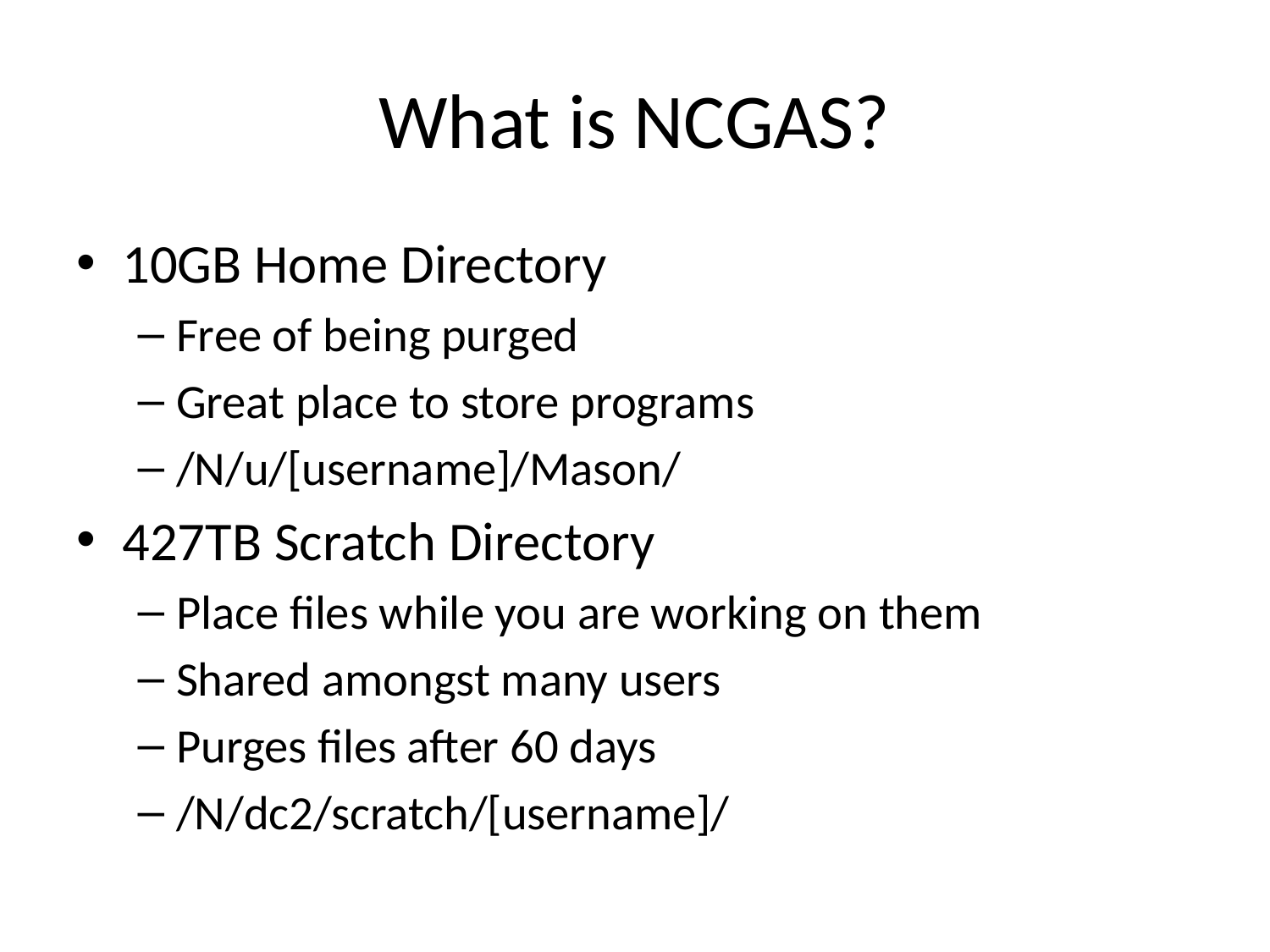

# What is NCGAS?
10GB Home Directory
Free of being purged
Great place to store programs
/N/u/[username]/Mason/
427TB Scratch Directory
Place files while you are working on them
Shared amongst many users
Purges files after 60 days
/N/dc2/scratch/[username]/